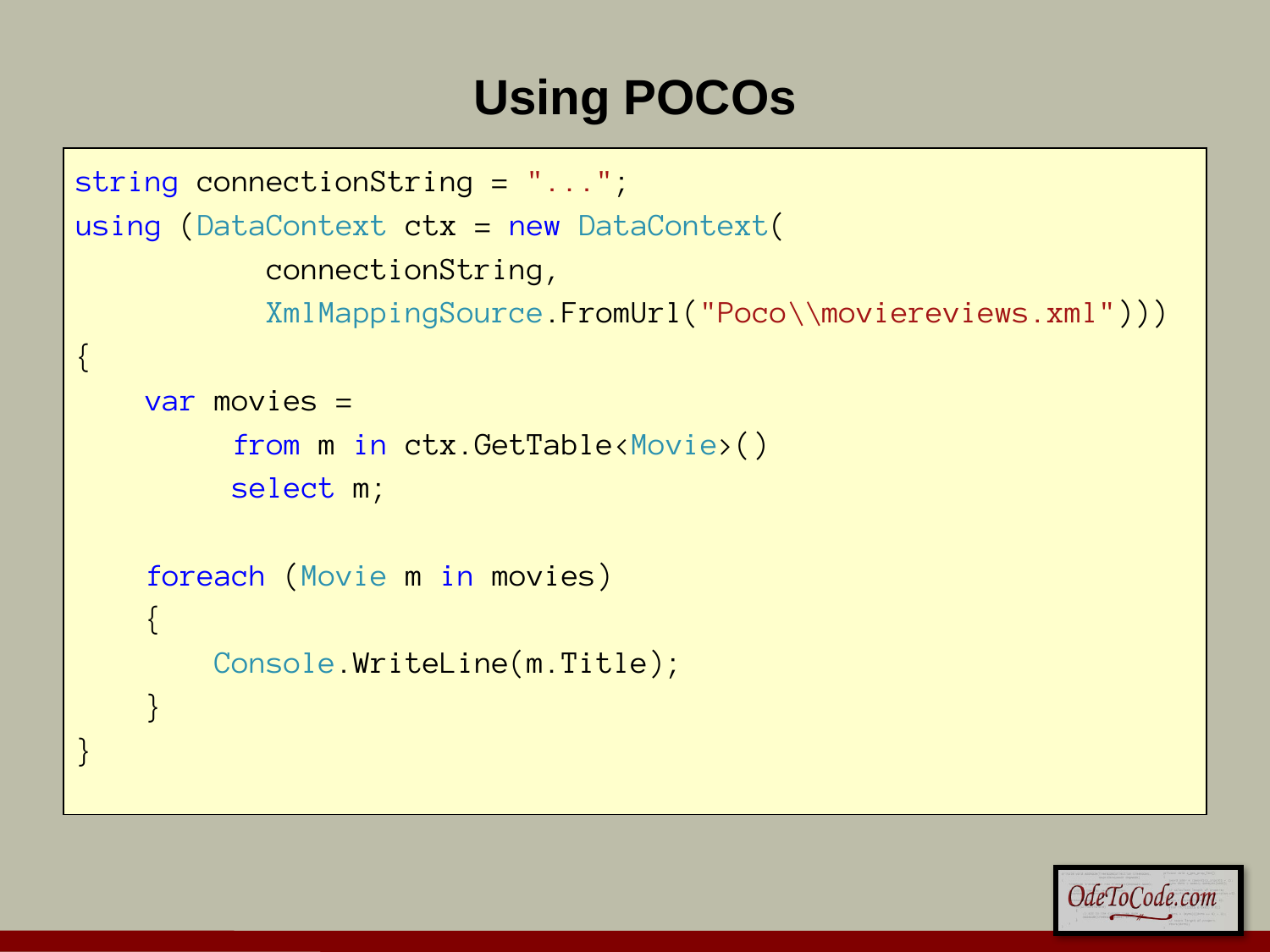

# Using POCOs
string connectionString = "...";
using (DataContext ctx = new DataContext(
           connectionString,
           XmlMappingSource.FromUrl("Poco\\moviereviews.xml")))
{
    var movies =
         from m in ctx.GetTable<Movie>()
         select m;

    foreach (Movie m in movies)
    {
        Console.WriteLine(m.Title);
    }
}